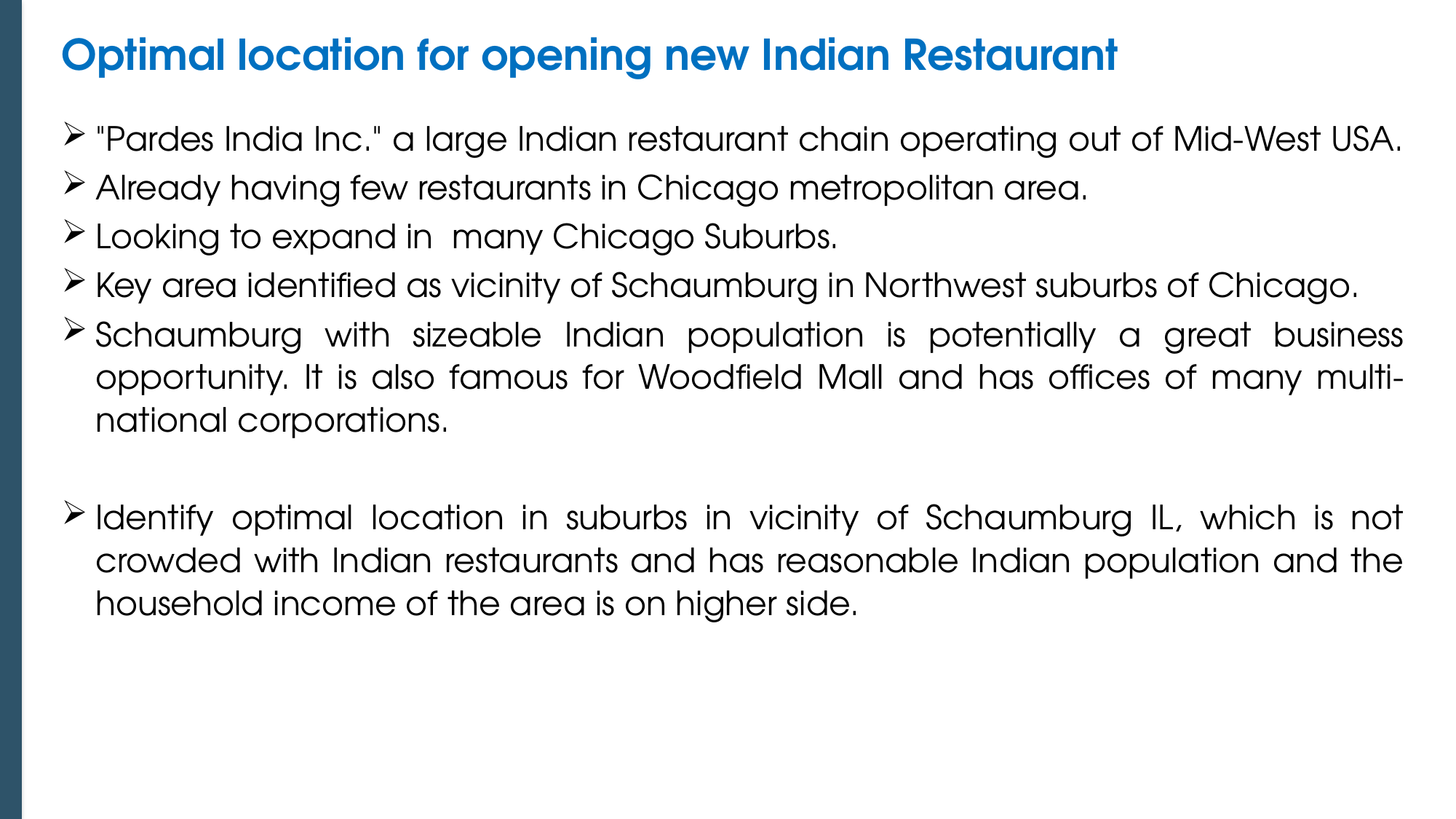

Optimal location for opening new Indian Restaurant
"Pardes India Inc." a large Indian restaurant chain operating out of Mid-West USA.
Already having few restaurants in Chicago metropolitan area.
Looking to expand in  many Chicago Suburbs.
Key area identified as vicinity of Schaumburg in Northwest suburbs of Chicago.
Schaumburg with sizeable Indian population is potentially a great business opportunity. It is also famous for Woodfield Mall and has offices of many multi-national corporations.

Identify optimal location in suburbs in vicinity of Schaumburg IL, which is not crowded with Indian restaurants and has reasonable Indian population and the household income of the area is on higher side.